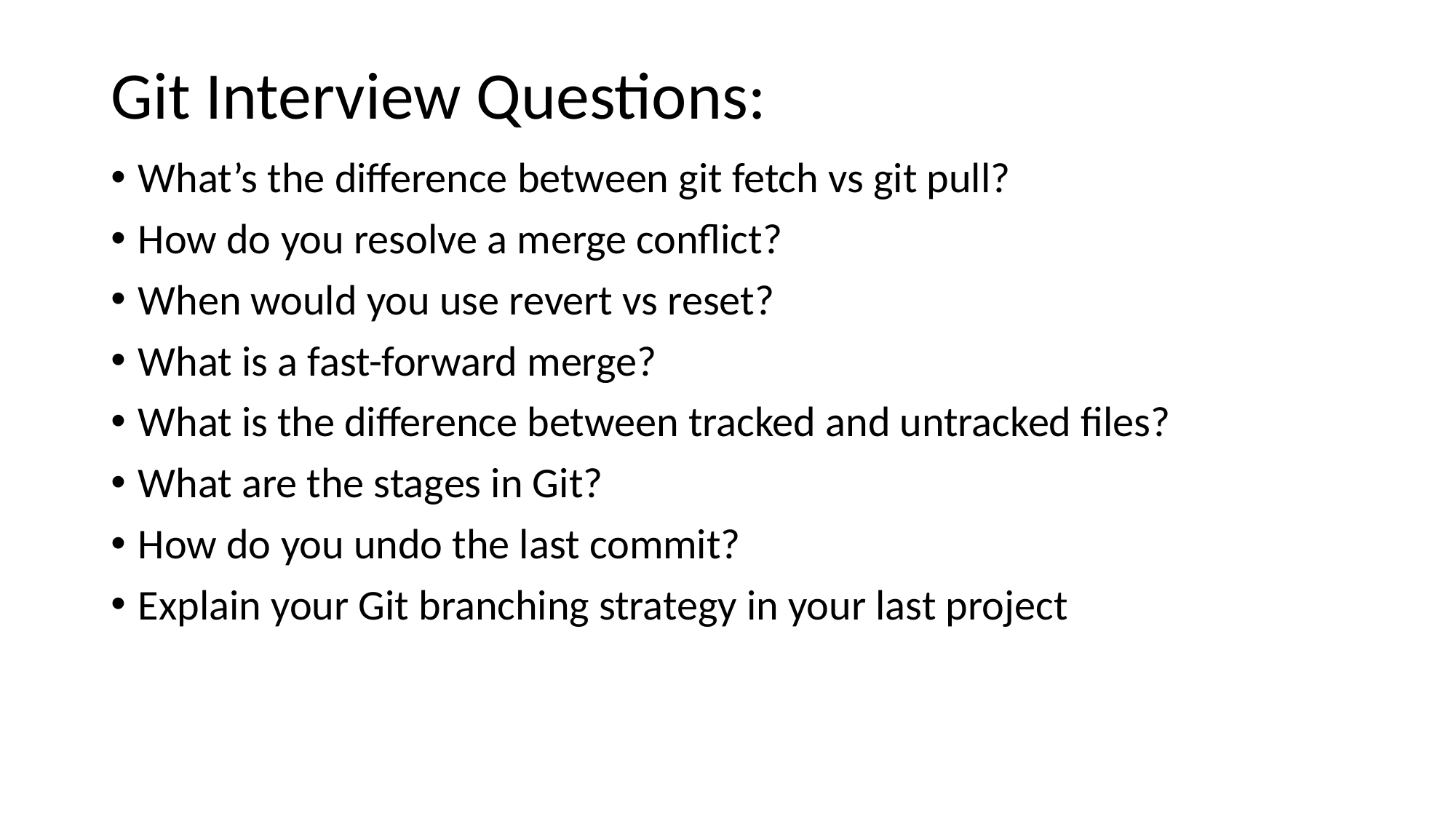

# Git Interview Questions:
What’s the difference between git fetch vs git pull?
How do you resolve a merge conflict?
When would you use revert vs reset?
What is a fast-forward merge?
What is the difference between tracked and untracked files?
What are the stages in Git?
How do you undo the last commit?
Explain your Git branching strategy in your last project